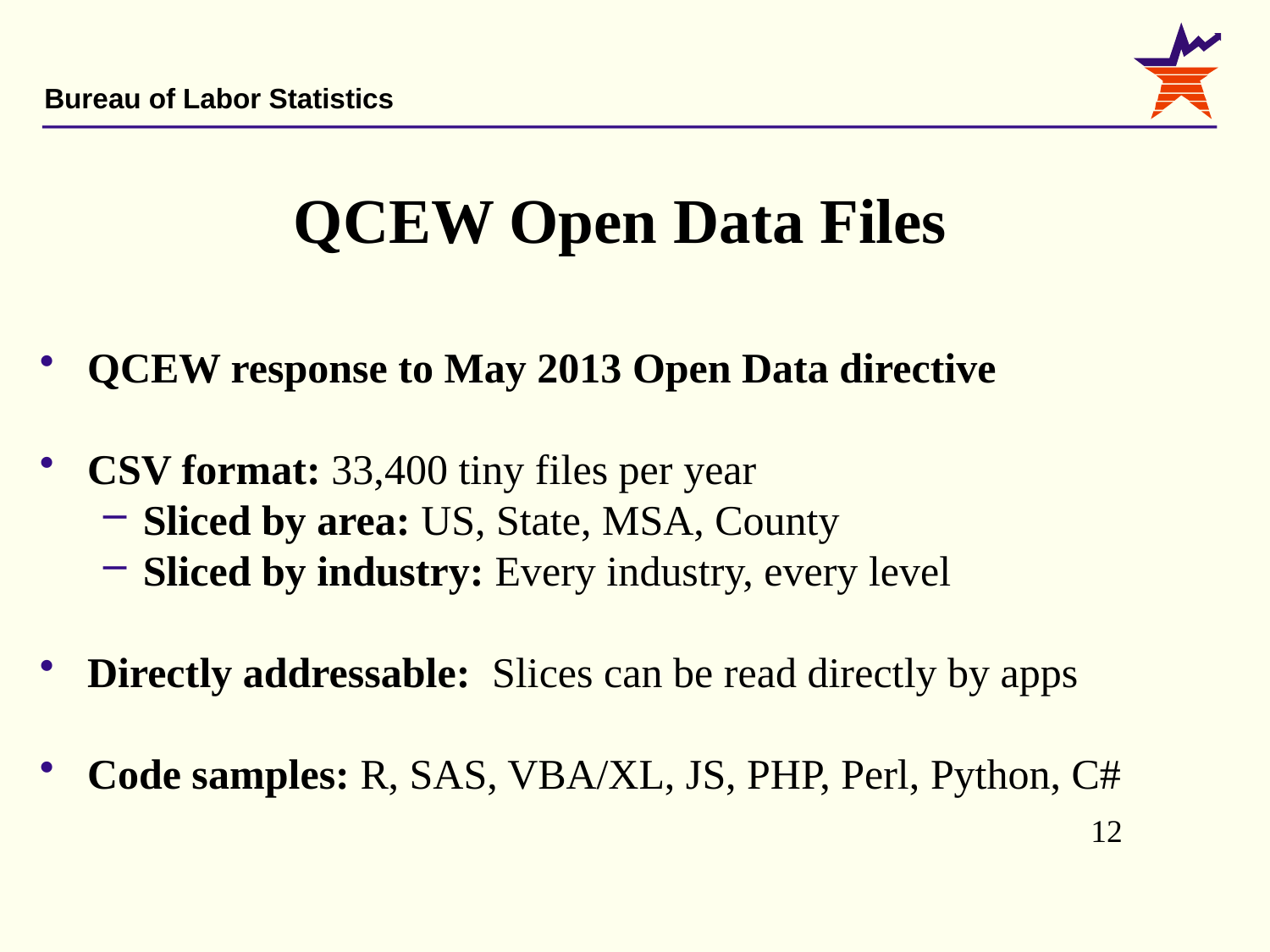

# QCEW Open Data Files
QCEW response to May 2013 Open Data directive

CSV format: 33,400 tiny files per year
Sliced by area: US, State, MSA, County
Sliced by industry: Every industry, every level
Directly addressable:  Slices can be read directly by apps
Code samples: R, SAS, VBA/XL, JS, PHP, Perl, Python, C#